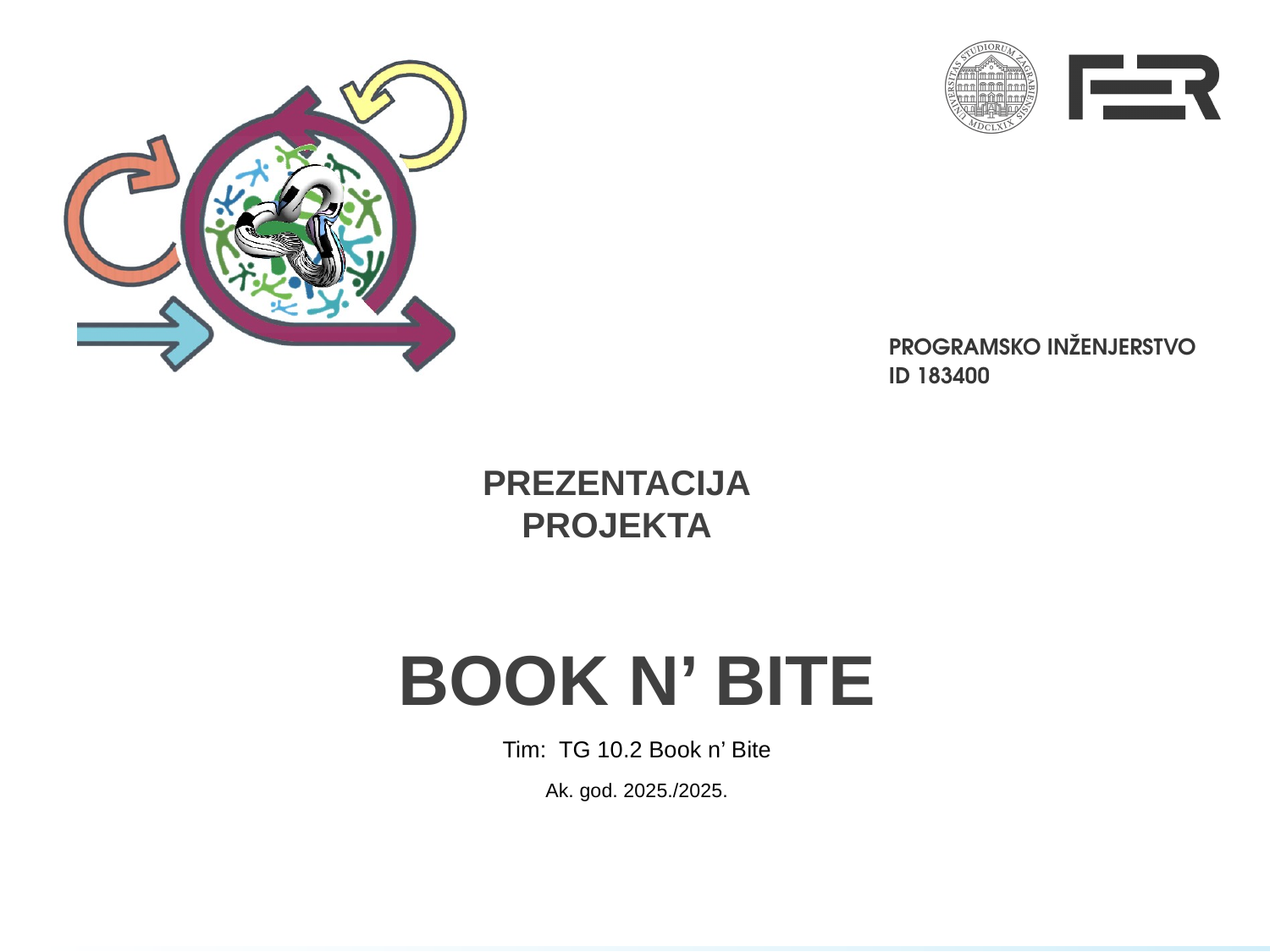

# BOOK N’ BITE
Tim:  TG 10.2 Book n’ Bite
Ak. god. 2025./2025.